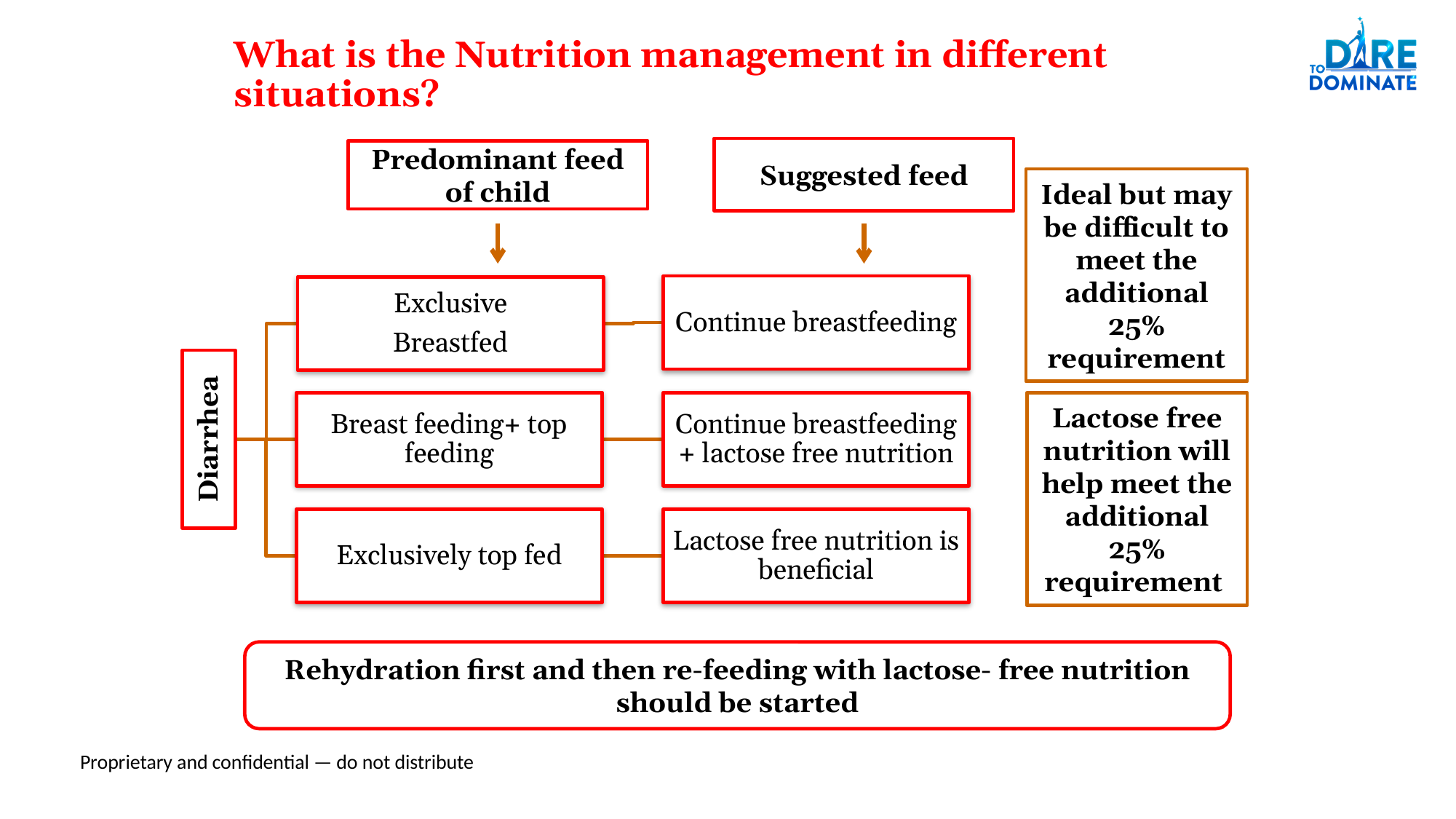

What is the Nutrition management in different situations?

Diarrhea
Exclusive
Breastfed
Continue breastfeeding
Breast feeding+ top feeding
Continue breastfeeding + lactose free nutrition
Exclusively top fed
Lactose free nutrition is beneficial
Suggested feed
Predominant feed of child
Ideal but may be difficult to meet the additional 25% requirement
Lactose free nutrition will help meet the additional 25% requirement
Rehydration first and then re-feeding with lactose- free nutrition should be started
This slide is only for healthcare professionals. Not for circulation